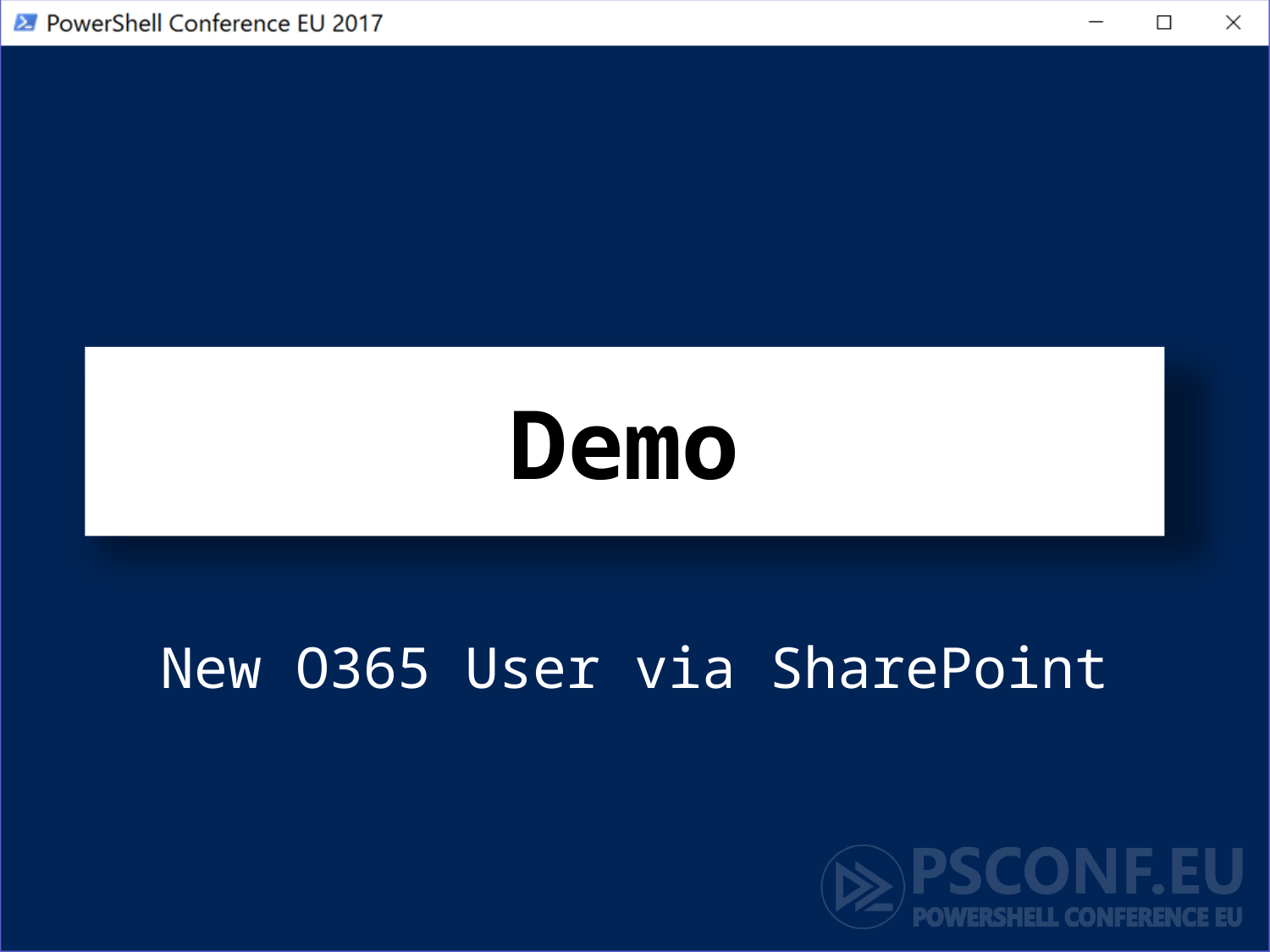

# Demo
New O365 User via SharePoint